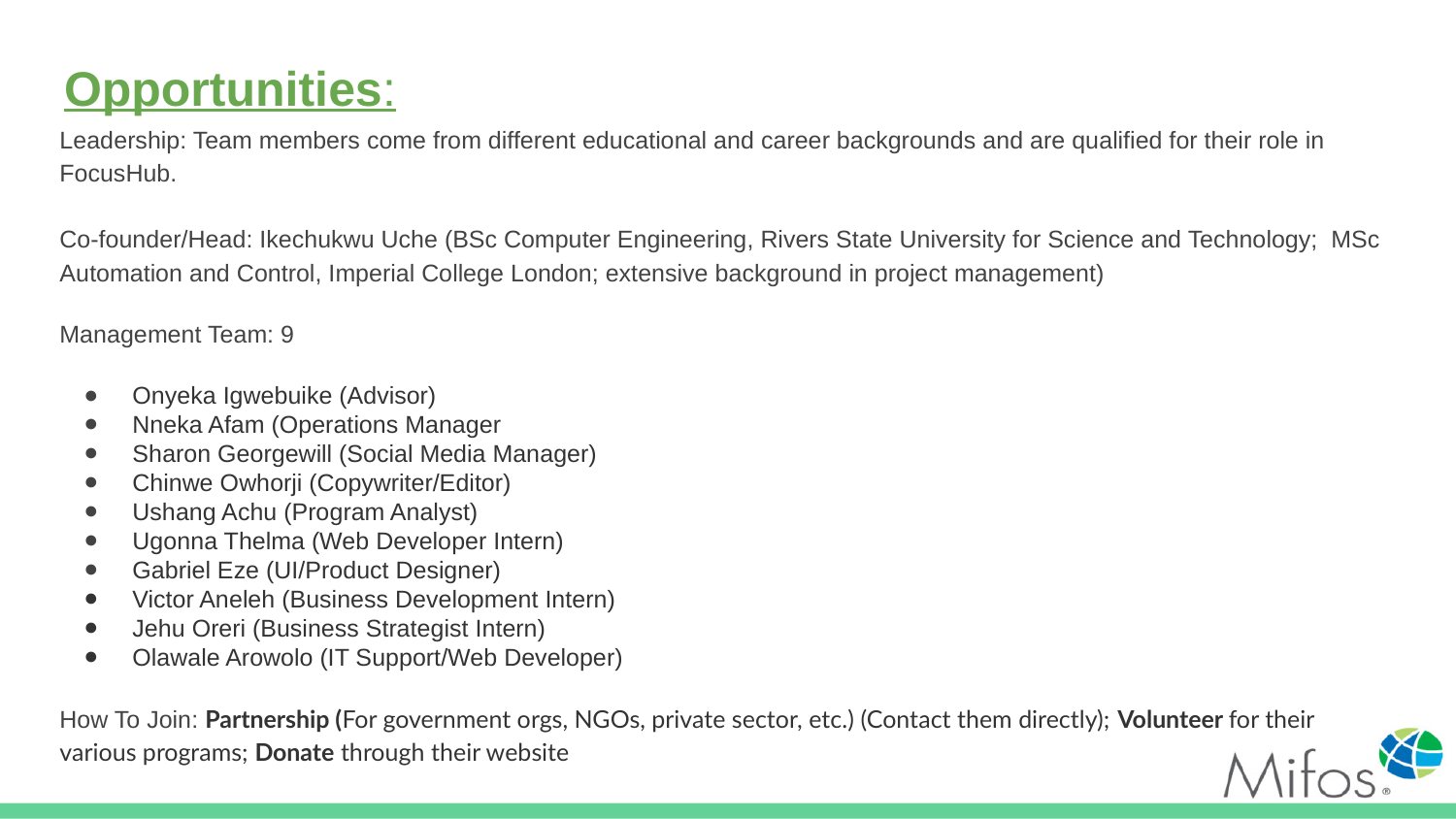

# Opportunities:
Leadership: Team members come from different educational and career backgrounds and are qualified for their role in FocusHub.
Co-founder/Head: Ikechukwu Uche (BSc Computer Engineering, Rivers State University for Science and Technology;  MSc Automation and Control, Imperial College London; extensive background in project management)
Management Team: 9
Onyeka Igwebuike (Advisor)
Nneka Afam (Operations Manager
Sharon Georgewill (Social Media Manager)
Chinwe Owhorji (Copywriter/Editor)
Ushang Achu (Program Analyst)
Ugonna Thelma (Web Developer Intern)
Gabriel Eze (UI/Product Designer)
Victor Aneleh (Business Development Intern)
Jehu Oreri (Business Strategist Intern)
Olawale Arowolo (IT Support/Web Developer)

How To Join: Partnership (For government orgs, NGOs, private sector, etc.) (Contact them directly); Volunteer for their various programs; Donate through their website